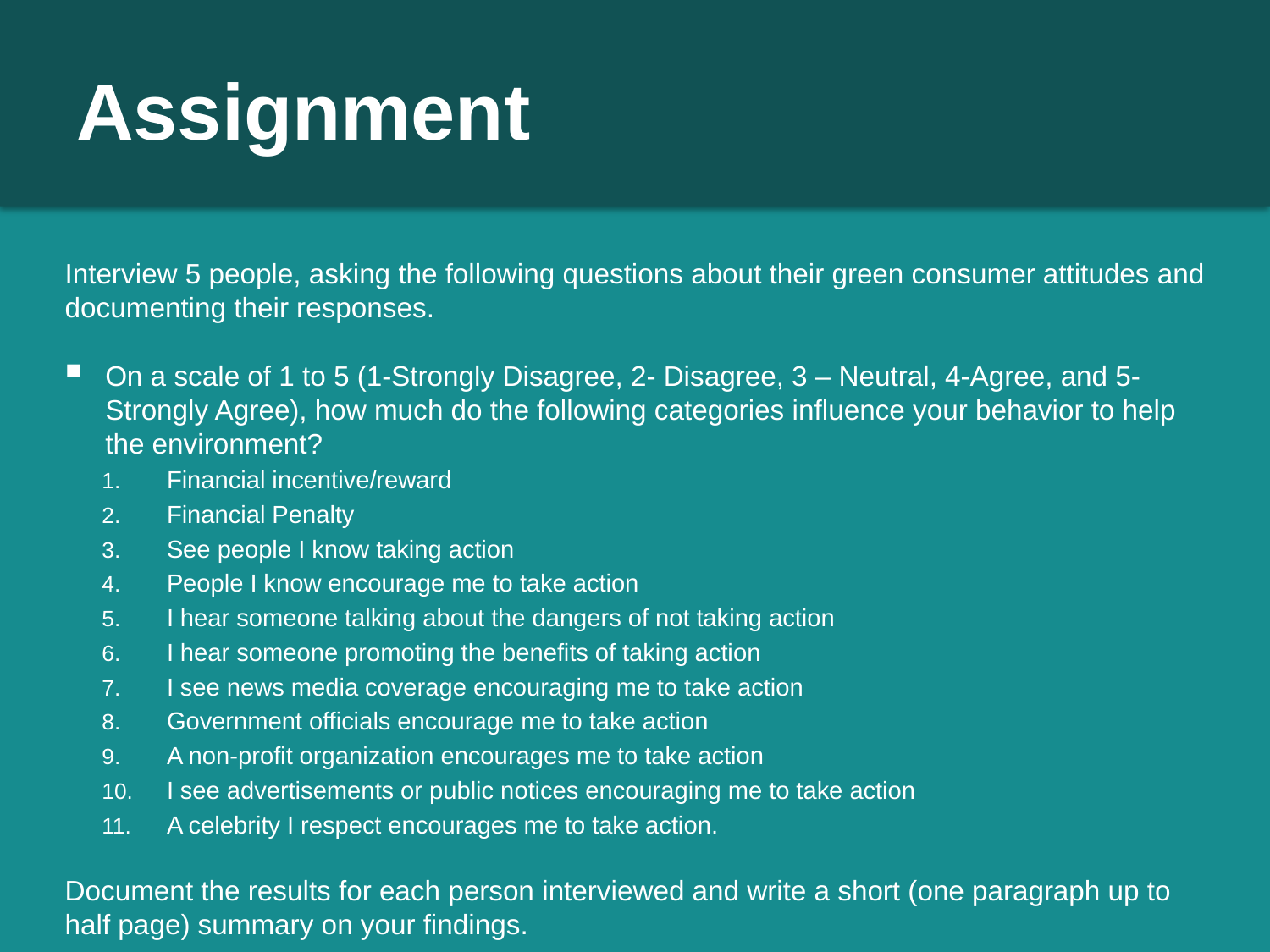

# Assignment
Interview 5 people, asking the following questions about their green consumer attitudes and documenting their responses.

On a scale of 1 to 5 (1-Strongly Disagree, 2- Disagree, 3 – Neutral, 4-Agree, and 5-Strongly Agree), how much do the following categories influence your behavior to help the environment?
Financial incentive/reward
Financial Penalty
See people I know taking action
People I know encourage me to take action
I hear someone talking about the dangers of not taking action
I hear someone promoting the benefits of taking action
I see news media coverage encouraging me to take action
Government officials encourage me to take action
A non-profit organization encourages me to take action
I see advertisements or public notices encouraging me to take action
A celebrity I respect encourages me to take action.

Document the results for each person interviewed and write a short (one paragraph up to half page) summary on your findings.